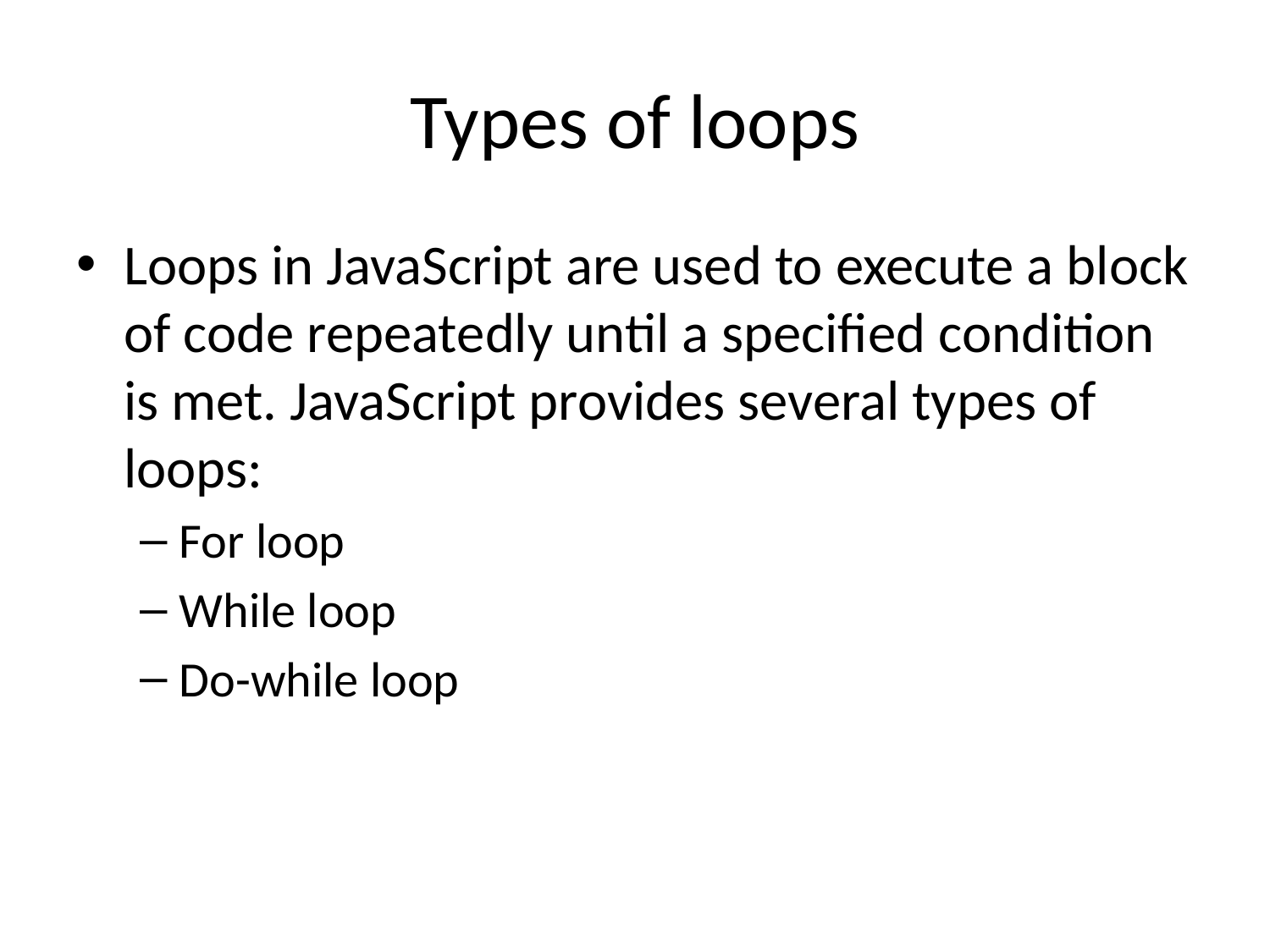

# Types of loops
Loops in JavaScript are used to execute a block of code repeatedly until a specified condition is met. JavaScript provides several types of loops:
For loop
While loop
Do-while loop